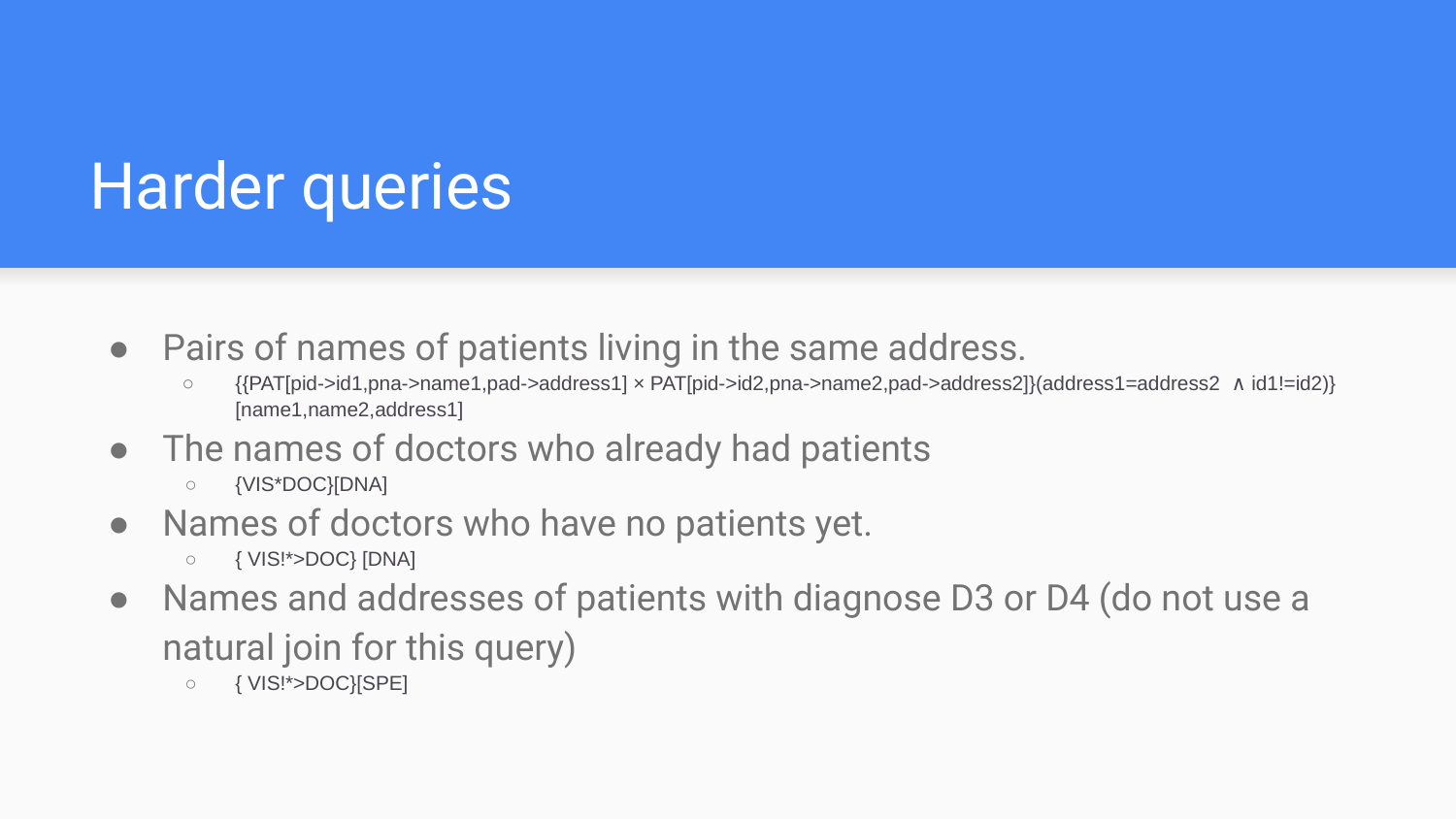

# Harder queries
Pairs of names of patients living in the same address.
{{PAT[pid->id1,pna->name1,pad->address1] × PAT[pid->id2,pna->name2,pad->address2]}(address1=address2  ∧ id1!=id2)}[name1,name2,address1]
The names of doctors who already had patients
{VIS*DOC}[DNA]
Names of doctors who have no patients yet.
{ VIS!*>DOC} [DNA]
Names and addresses of patients with diagnose D3 or D4 (do not use a natural join for this query)
{ VIS!*>DOC}[SPE]